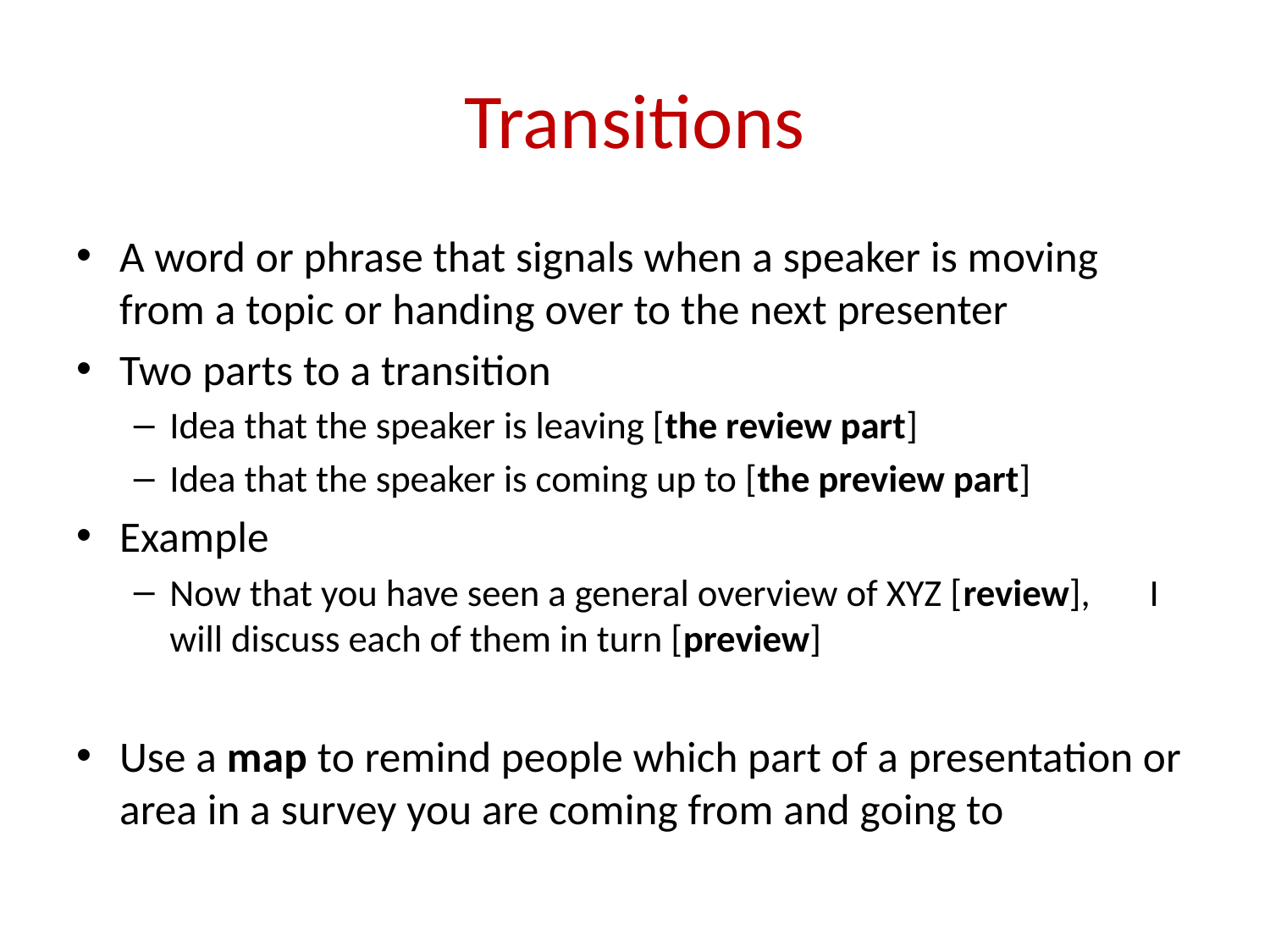

# Transitions
A word or phrase that signals when a speaker is moving from a topic or handing over to the next presenter
Two parts to a transition
Idea that the speaker is leaving [the review part]
Idea that the speaker is coming up to [the preview part]
Example
Now that you have seen a general overview of XYZ [review],       I will discuss each of them in turn [preview]

Use a map to remind people which part of a presentation or area in a survey you are coming from and going to